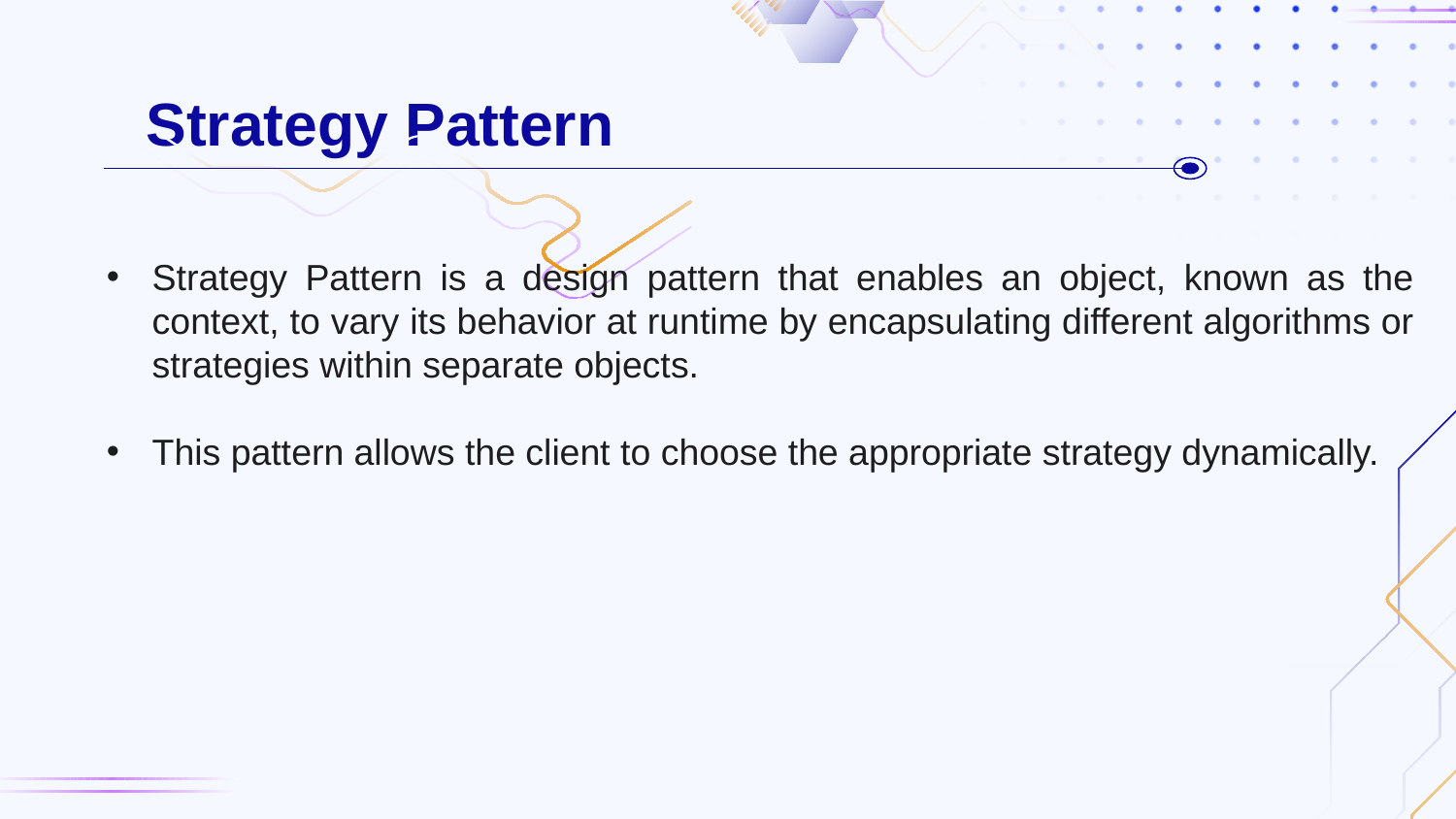

# Strategy Pattern

Strategy Pattern is a design pattern that enables an object, known as the context, to vary its behavior at runtime by encapsulating different algorithms or strategies within separate objects.

This pattern allows the client to choose the appropriate strategy dynamically.